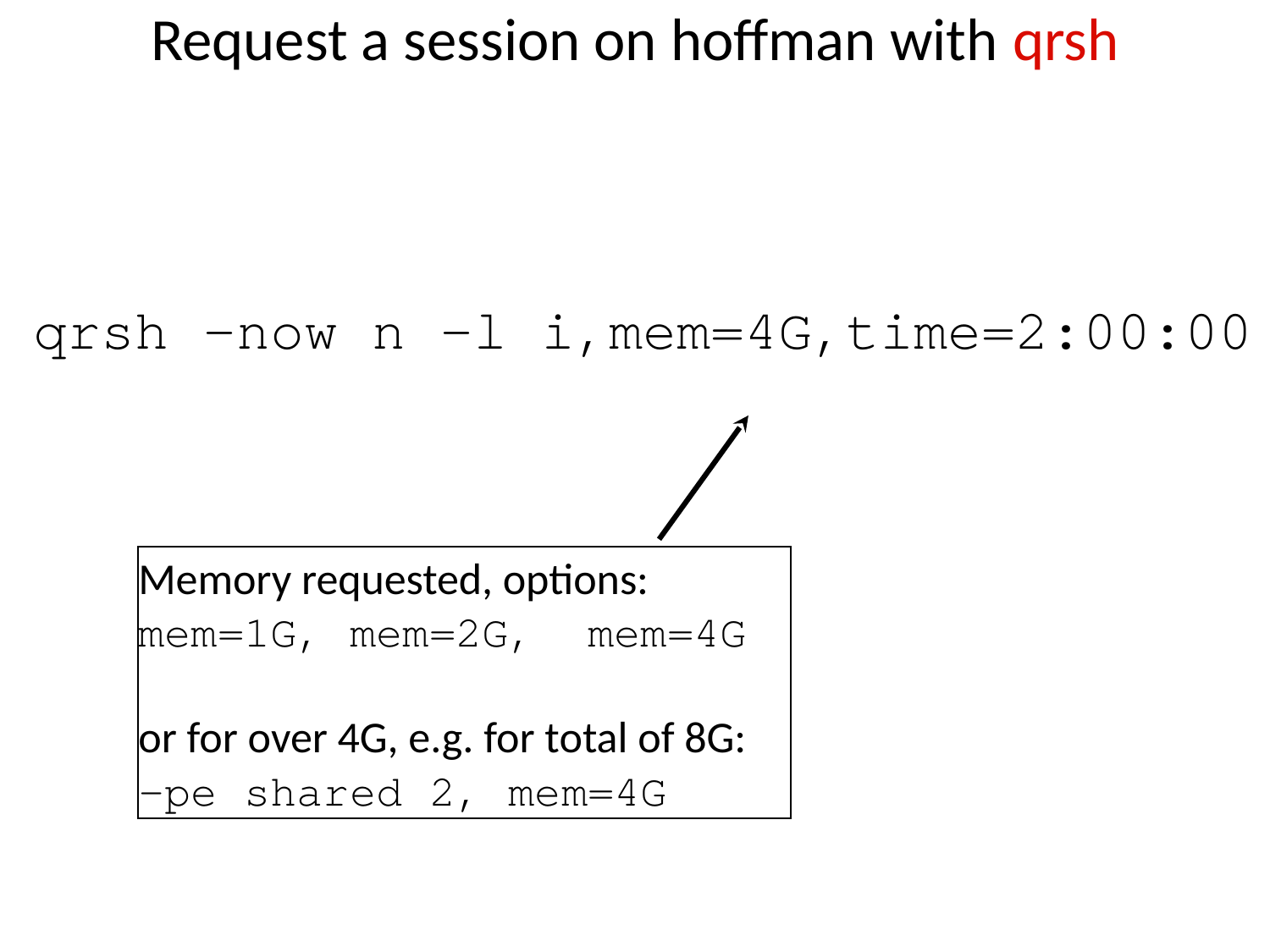

# Request a session on hoffman with qrsh
qrsh -now n -l i,mem=4G,time=2:00:00

Memory requested, options:
mem=1G, mem=2G,  mem=4G

or for over 4G, e.g. for total of 8G:
-pe shared 2, mem=4G